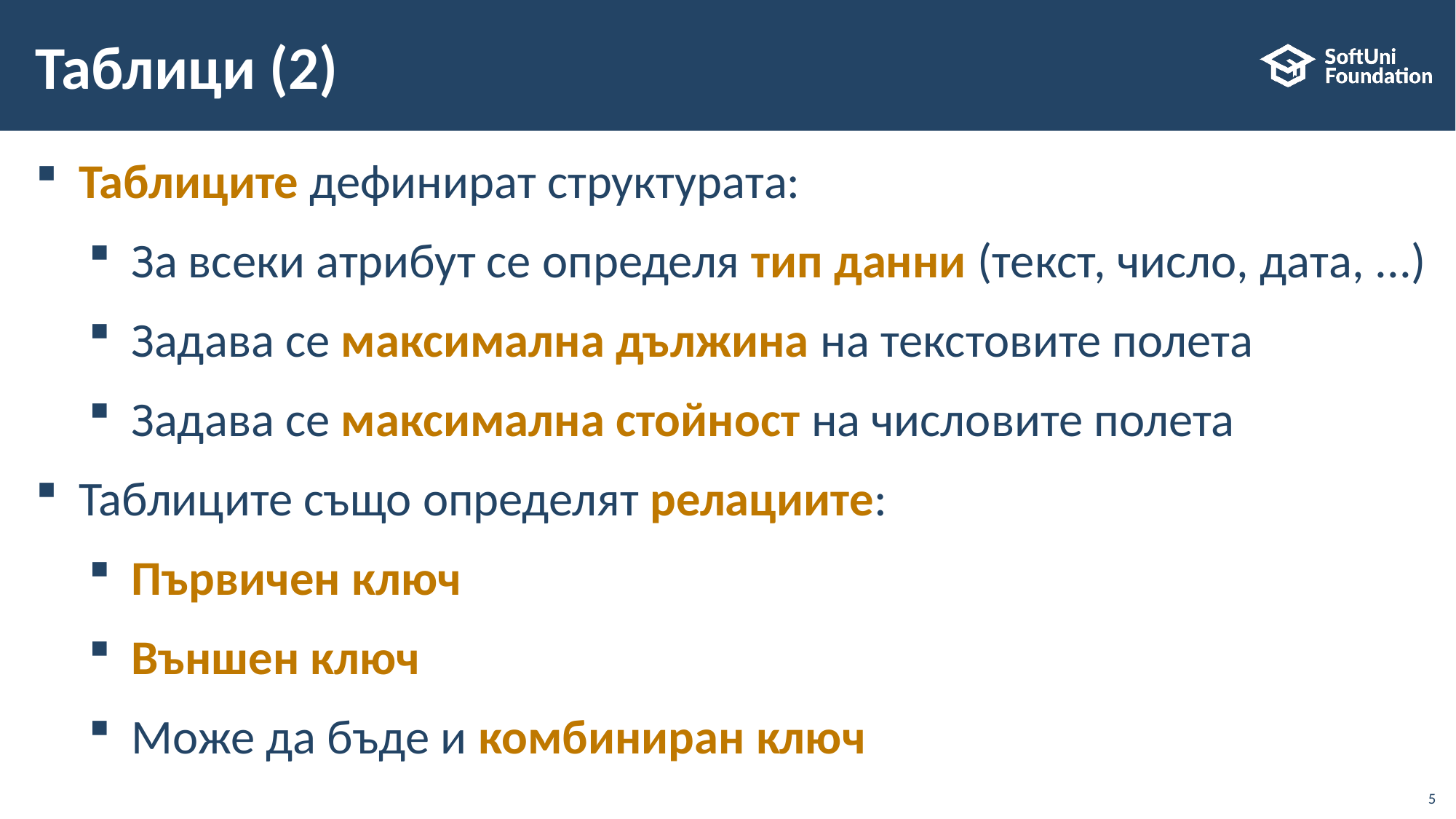

Таблици (2)
# Таблиците дефинират структурата:
За всеки атрибут се определя тип данни (текст, число, дата, ...)
Задава се максимална дължина на текстовите полета
Задава се максимална стойност на числовите полета
Таблиците също определят релациите:
Първичен ключ
Външен ключ
Може да бъде и комбиниран ключ
5